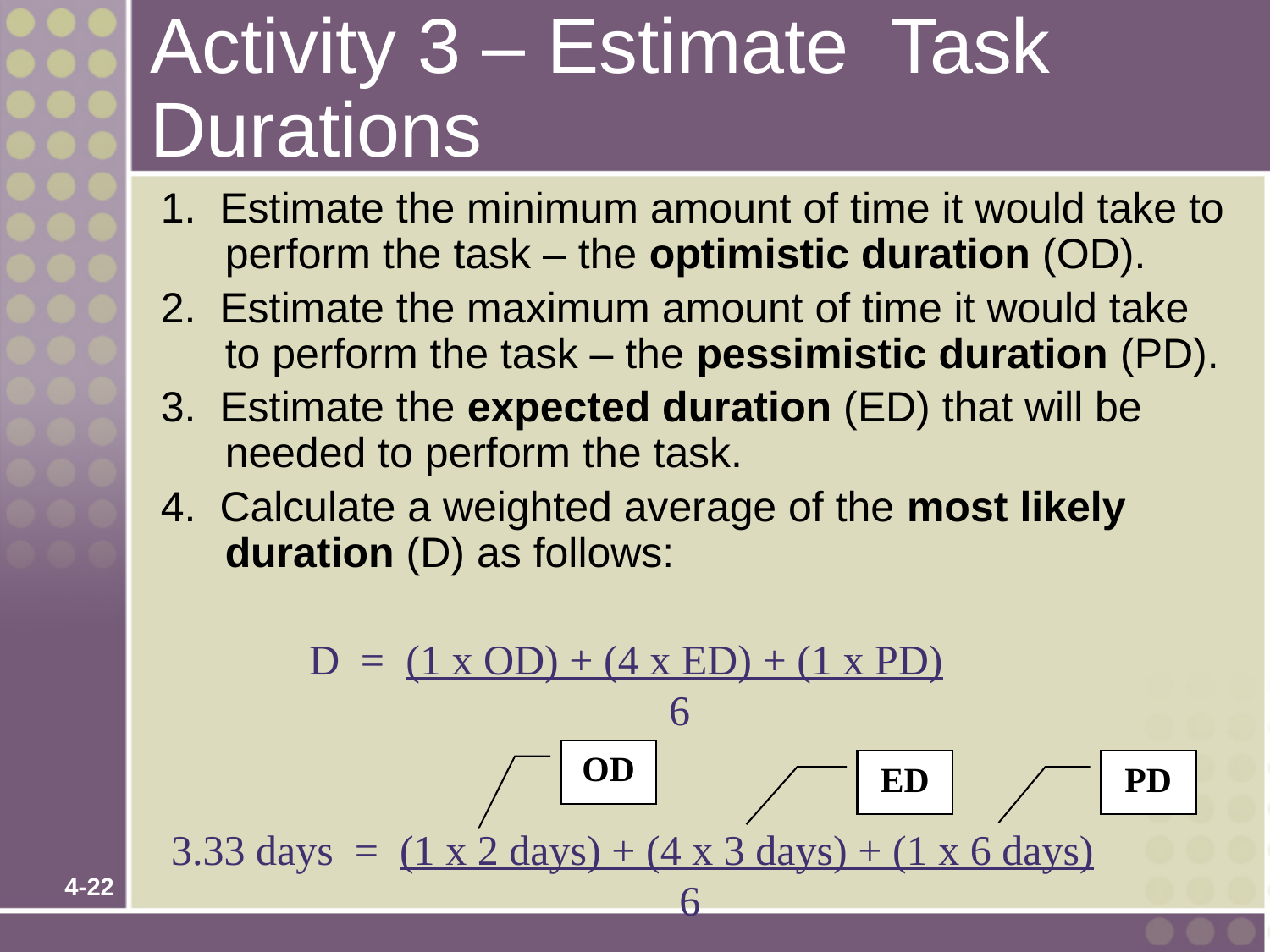

# Activity 3 – Estimate  Task Durations
1.  Estimate the minimum amount of time it would take to perform the task – the optimistic duration (OD).
2.  Estimate the maximum amount of time it would take to perform the task – the pessimistic duration (PD).
3.  Estimate the expected duration (ED) that will be needed to perform the task.
4.  Calculate a weighted average of the most likely duration (D) as follows:
D  =  (1 x OD) + (4 x ED) + (1 x PD)
                                  6
OD
ED
PD
3.33 days  =  (1 x 2 days) + (4 x 3 days) + (1 x 6 days)
                                                6
4-22